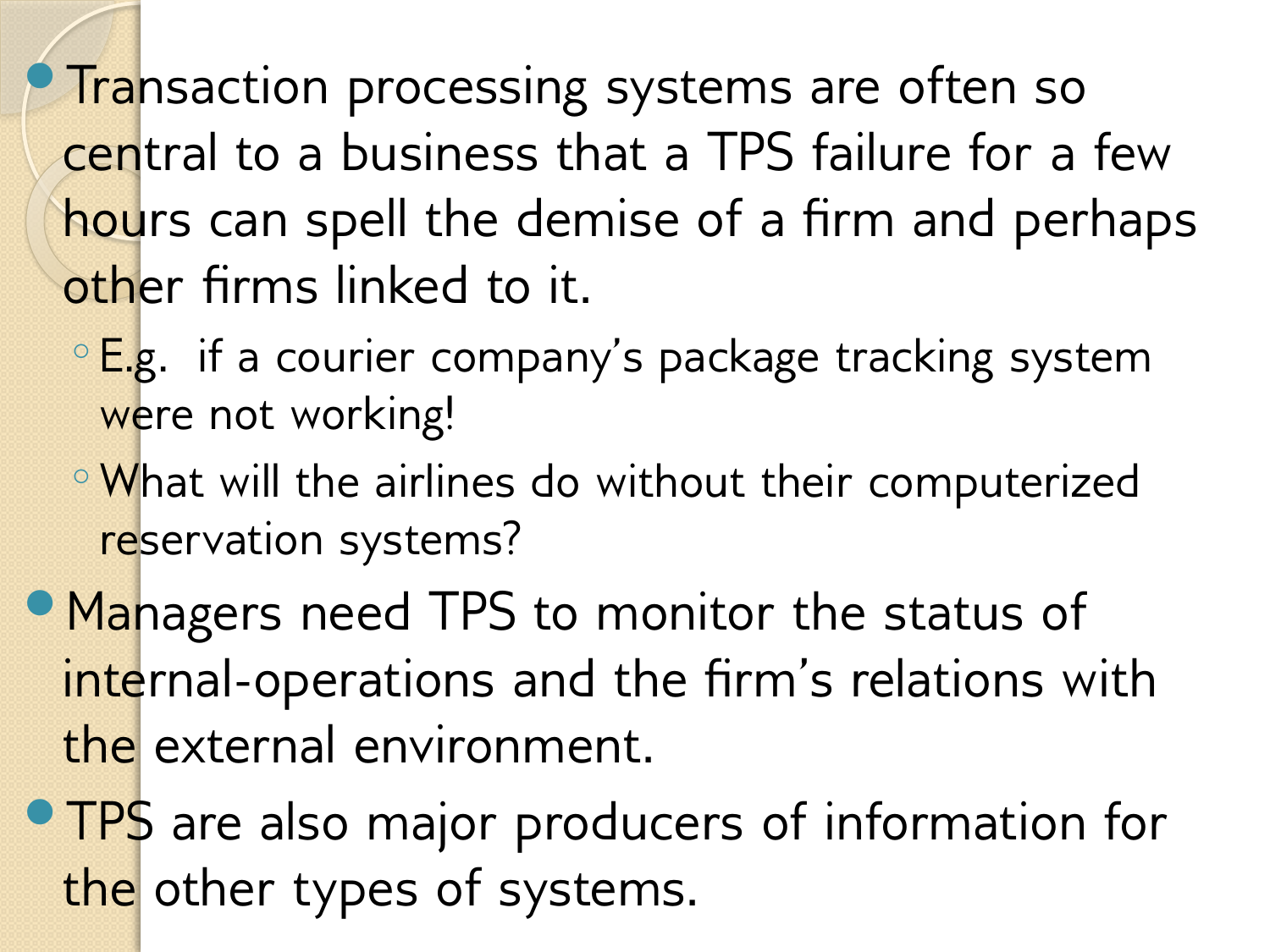

Transaction processing systems are often so central to a business that a TPS failure for a few hours can spell the demise of a firm and perhaps other firms linked to it.
E.g.  if a courier company’s package tracking system were not working!
What will the airlines do without their computerized reservation systems?
Managers need TPS to monitor the status of internal-operations and the firm’s relations with the external environment.
TPS are also major producers of information for the other types of systems.